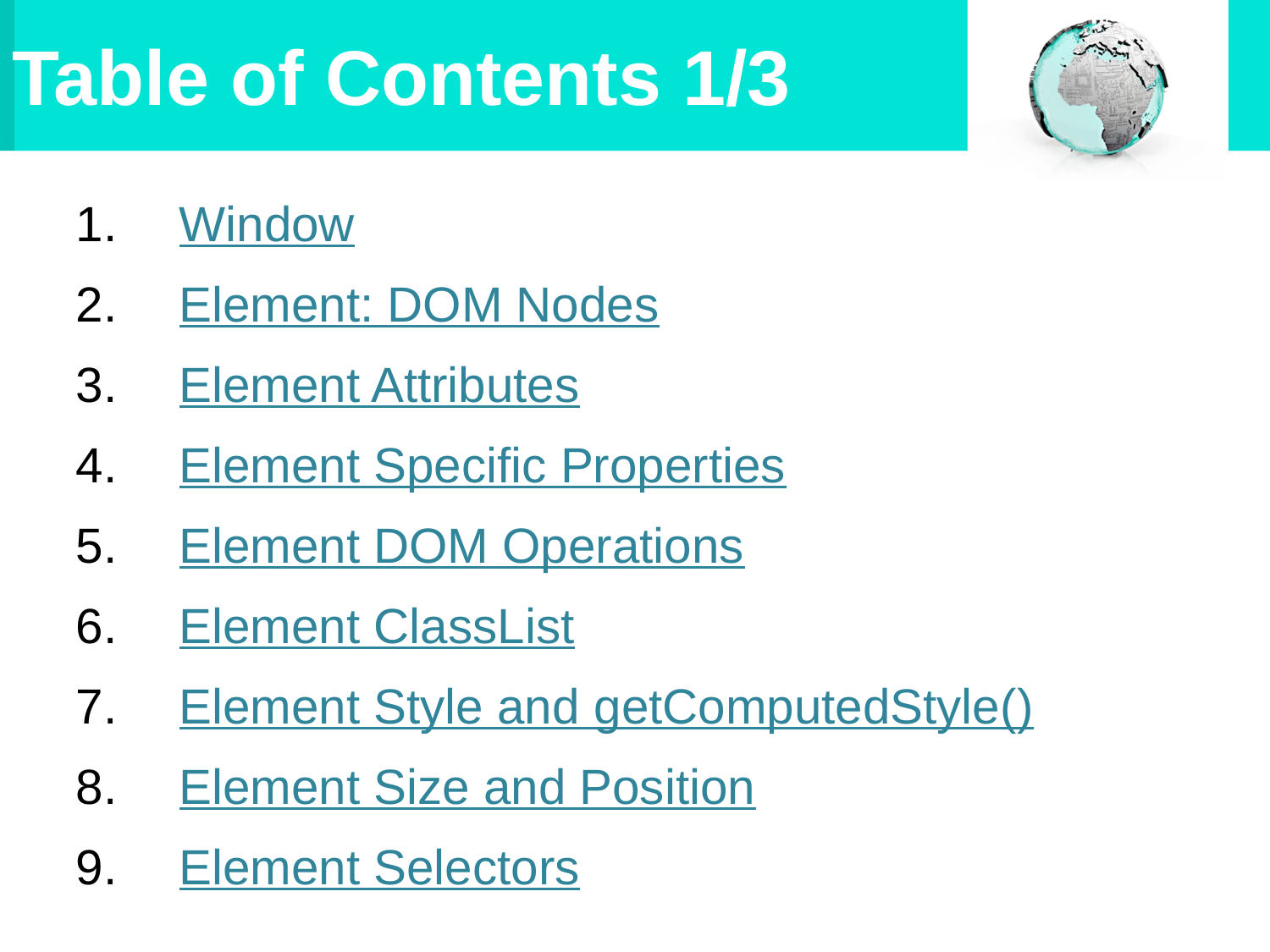

# Table of Contents 1/3
Window
Element: DOM Nodes
Element Attributes
Element Specific Properties
Element DOM Operations
Element ClassList
Element Style and getComputedStyle()
Element Size and Position
Element Selectors